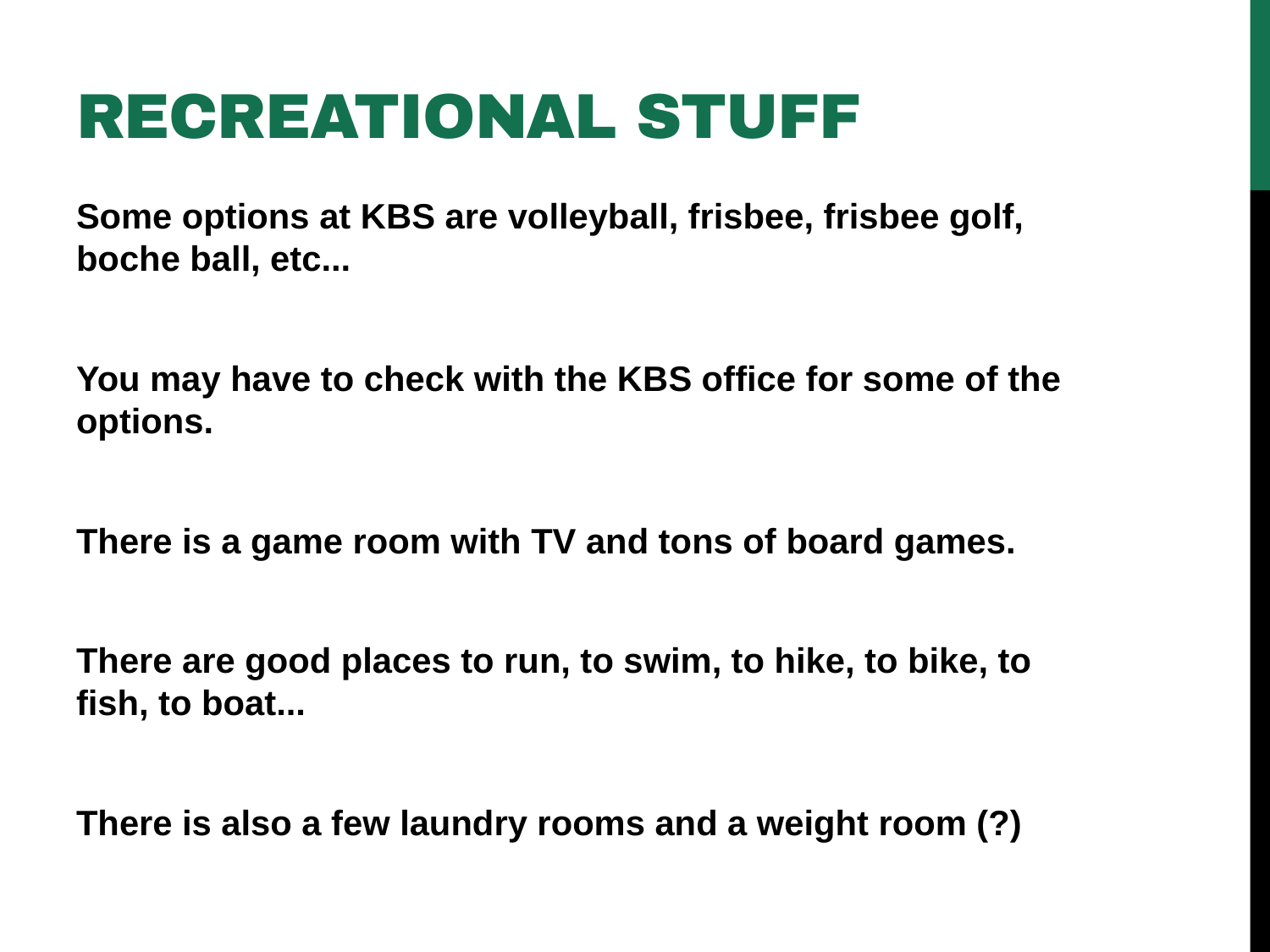

# Recreational stuff
Some options at KBS are volleyball, frisbee, frisbee golf, boche ball, etc...

You may have to check with the KBS office for some of the options.

There is a game room with TV and tons of board games.

There are good places to run, to swim, to hike, to bike, to fish, to boat...

There is also a few laundry rooms and a weight room (?)